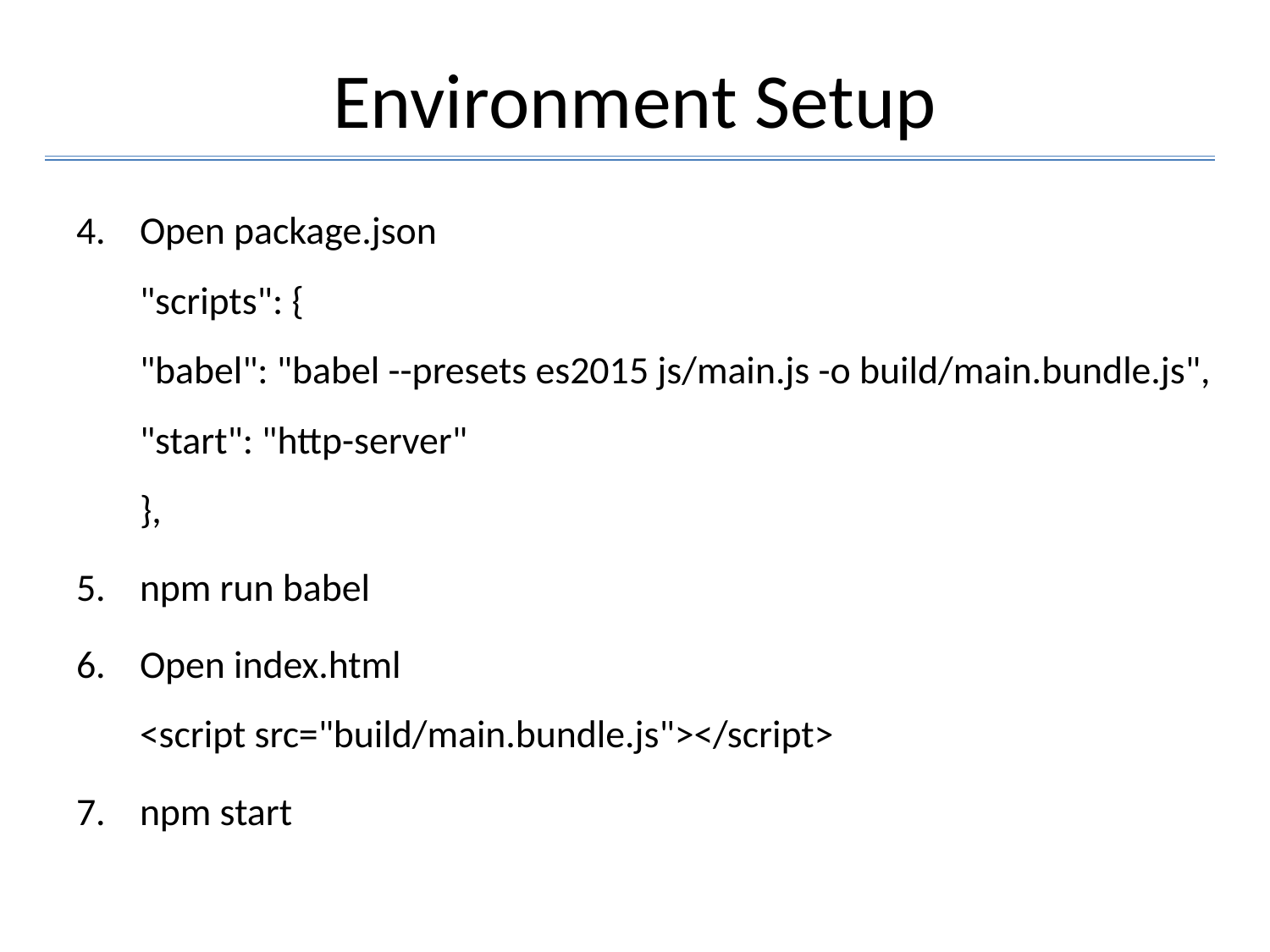

# Environment Setup
Open package.json
"scripts": {
"babel": "babel --presets es2015 js/main.js -o build/main.bundle.js", "start": "http-server"
},
npm run babel
Open index.html
<script src="build/main.bundle.js"></script>
npm start